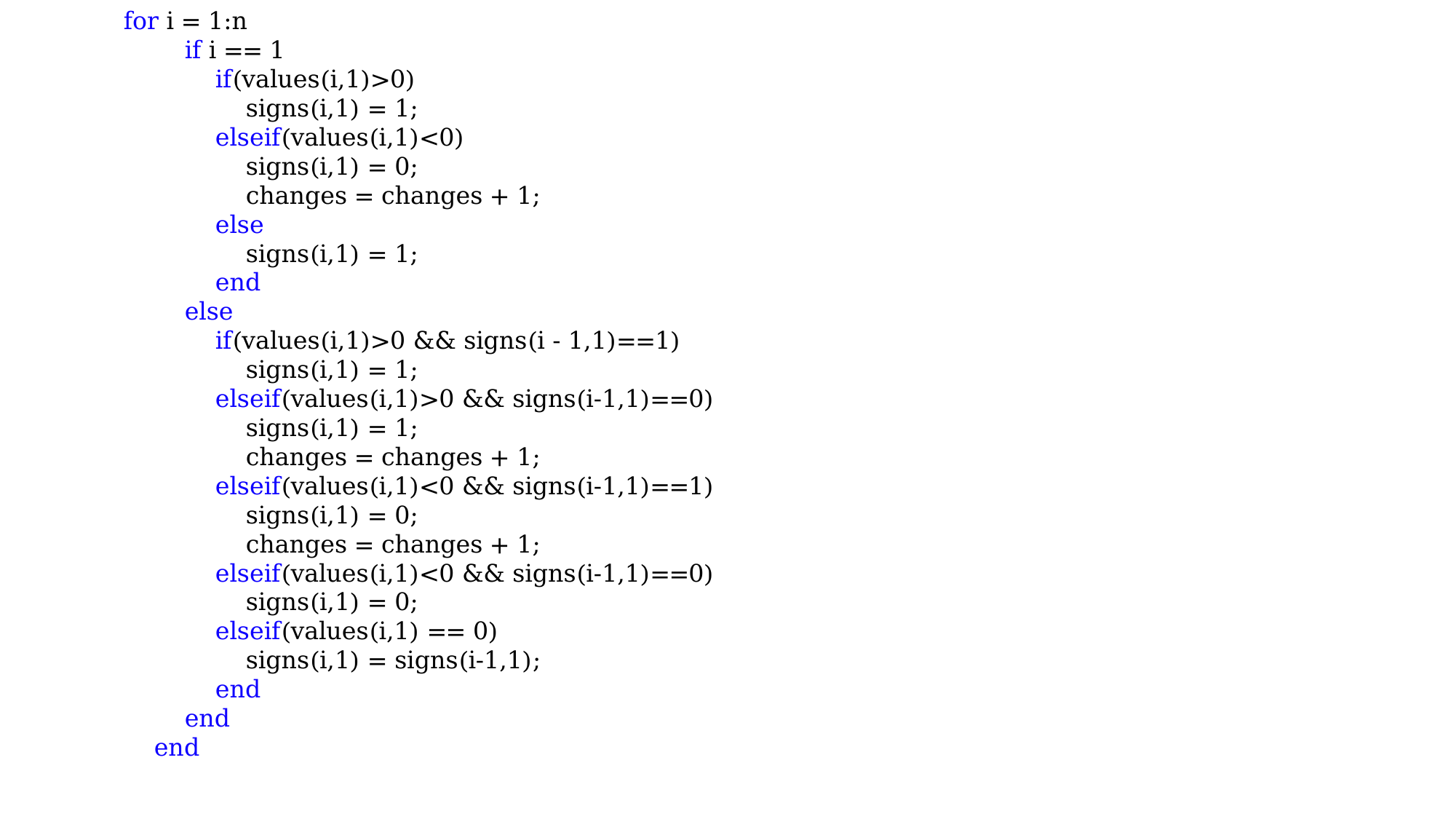

for i = 1:n
        if i == 1
            if(values(i,1)>0)
                signs(i,1) = 1;
            elseif(values(i,1)<0)
                signs(i,1) = 0;
                changes = changes + 1;
            else
                signs(i,1) = 1;
            end
        else
            if(values(i,1)>0 && signs(i - 1,1)==1)
                signs(i,1) = 1;
            elseif(values(i,1)>0 && signs(i-1,1)==0)
                signs(i,1) = 1;
                changes = changes + 1;
            elseif(values(i,1)<0 && signs(i-1,1)==1)
                signs(i,1) = 0;
                changes = changes + 1;
            elseif(values(i,1)<0 && signs(i-1,1)==0)
                signs(i,1) = 0;
            elseif(values(i,1) == 0)
                signs(i,1) = signs(i-1,1);
            end
        end
    end